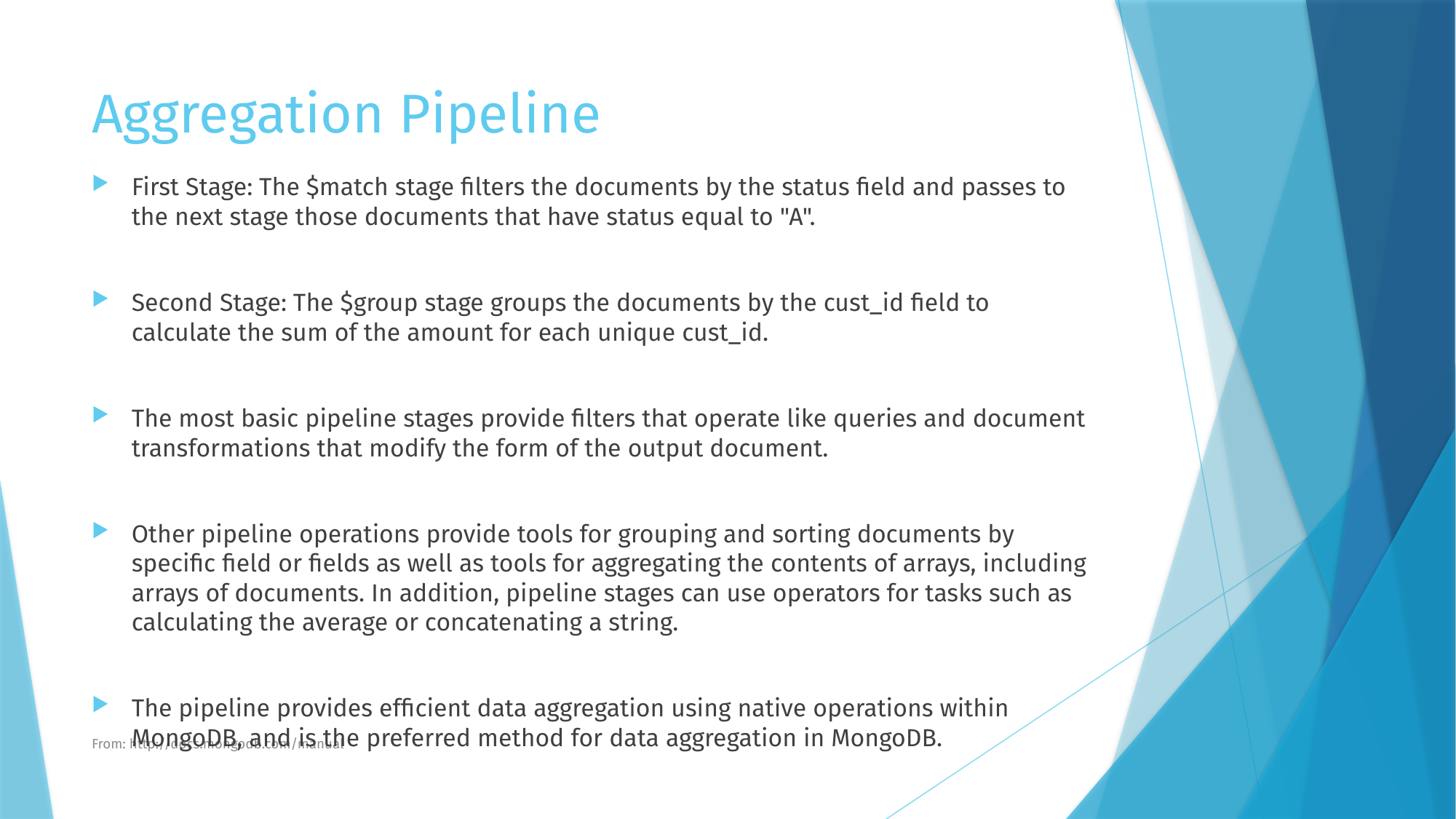

# Aggregation Pipeline
First Stage: The $match stage filters the documents by the status field and passes to the next stage those documents that have status equal to "A".

Second Stage: The $group stage groups the documents by the cust_id field to calculate the sum of the amount for each unique cust_id.

The most basic pipeline stages provide filters that operate like queries and document transformations that modify the form of the output document.

Other pipeline operations provide tools for grouping and sorting documents by specific field or fields as well as tools for aggregating the contents of arrays, including arrays of documents. In addition, pipeline stages can use operators for tasks such as calculating the average or concatenating a string.

The pipeline provides efficient data aggregation using native operations within MongoDB, and is the preferred method for data aggregation in MongoDB.
From: http://docs.mongodb.com/manual